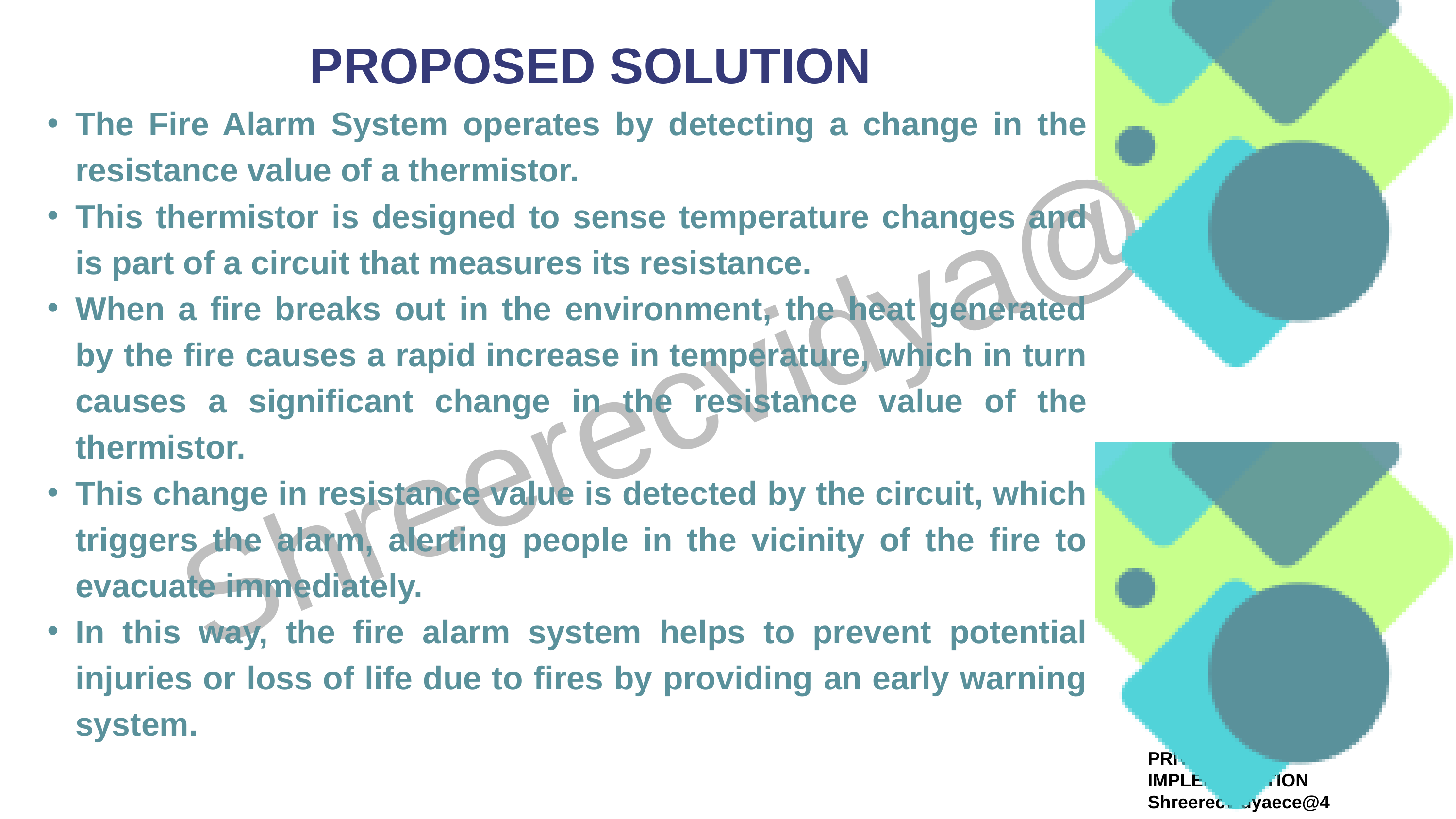

PROPOSED SOLUTION

The Fire Alarm System operates by detecting a change in the resistance value of a thermistor.
This thermistor is designed to sense temperature changes and is part of a circuit that measures its resistance.
When a fire breaks out in the environment, the heat generated by the fire causes a rapid increase in temperature, which in turn causes a significant change in the resistance value of the thermistor.
This change in resistance value is detected by the circuit, which triggers the alarm, alerting people in the vicinity of the fire to evacuate immediately.
In this way, the fire alarm system helps to prevent potential injuries or loss of life due to fires by providing an early warning system.